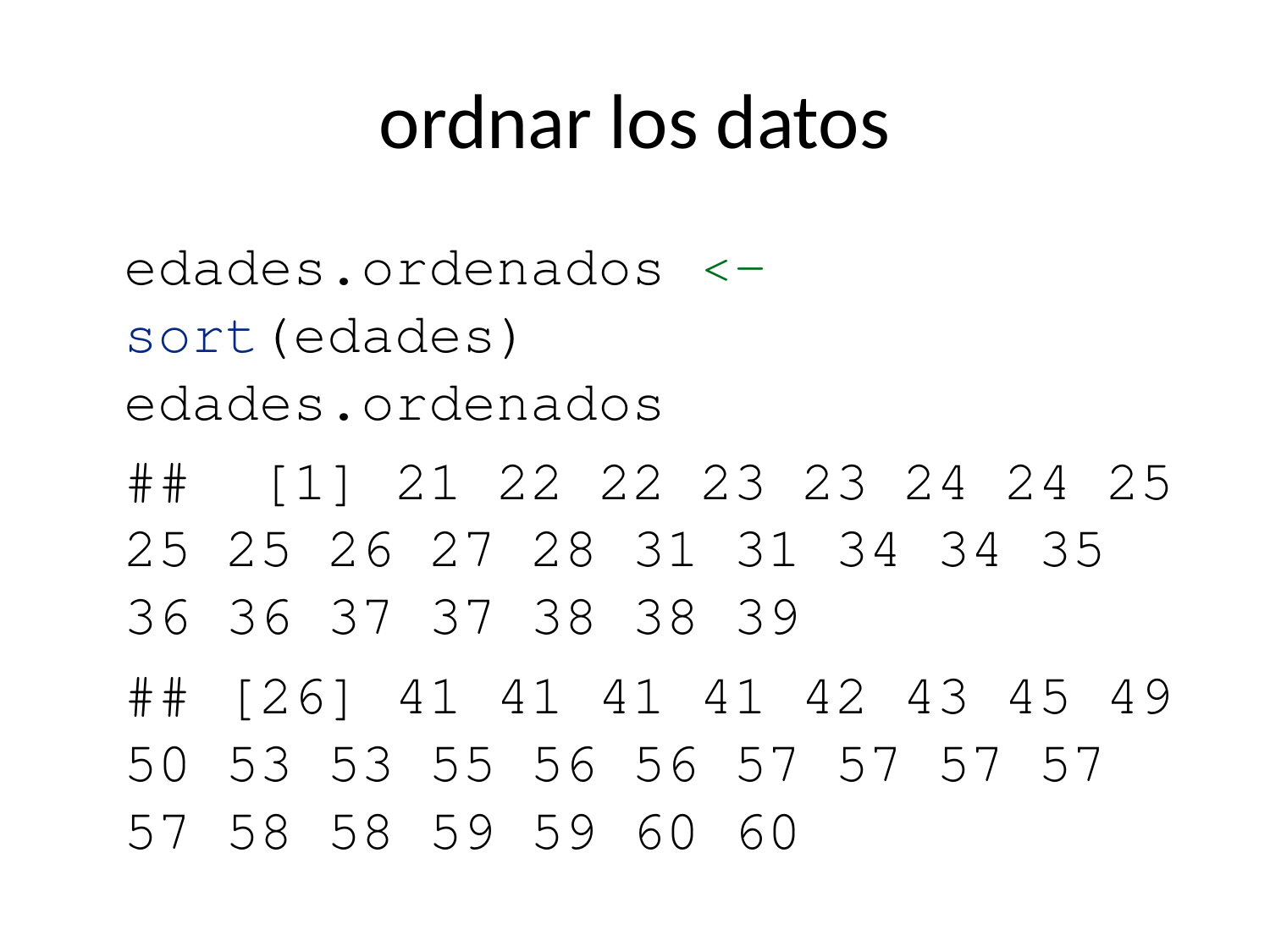

# ordnar los datos
edades.ordenados <- sort(edades)
edades.ordenados
##  [1] 21 22 22 23 23 24 24 25 25 25 26 27 28 31 31 34 34 35 36 36 37 37 38 38 39
## [26] 41 41 41 41 42 43 45 49 50 53 53 55 56 56 57 57 57 57 57 58 58 59 59 60 60